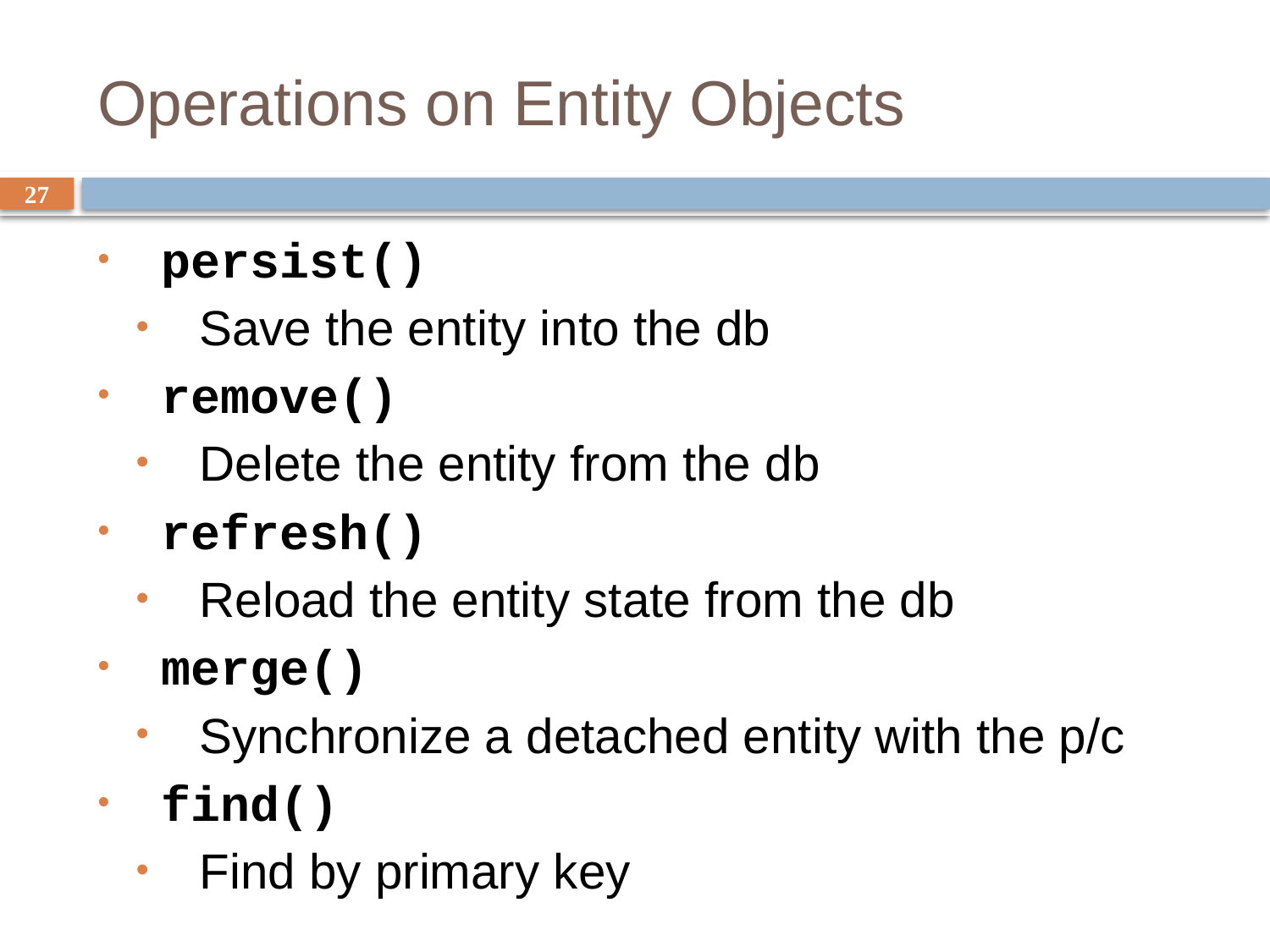

# Operations on Entity Objects
27
persist()
Save the entity into the db
remove()
Delete the entity from the db
refresh()
Reload the entity state from the db
merge()
Synchronize a detached entity with the p/c
find()
Find by primary key